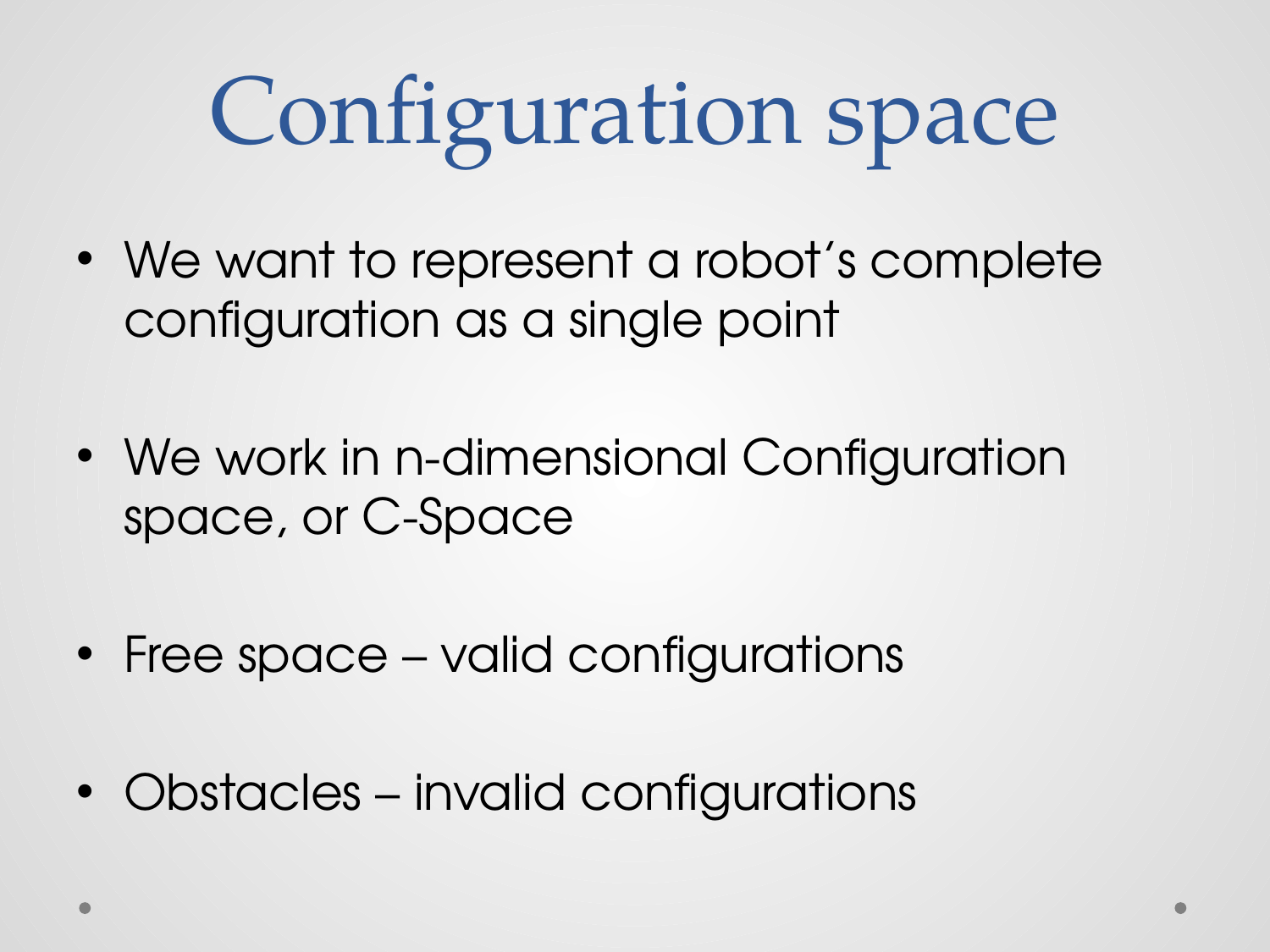

# Configuration space
We want to represent a robot’s complete configuration as a single point

We work in n-dimensional Configuration space, or C-Space

Free space – valid configurations

Obstacles – invalid configurations